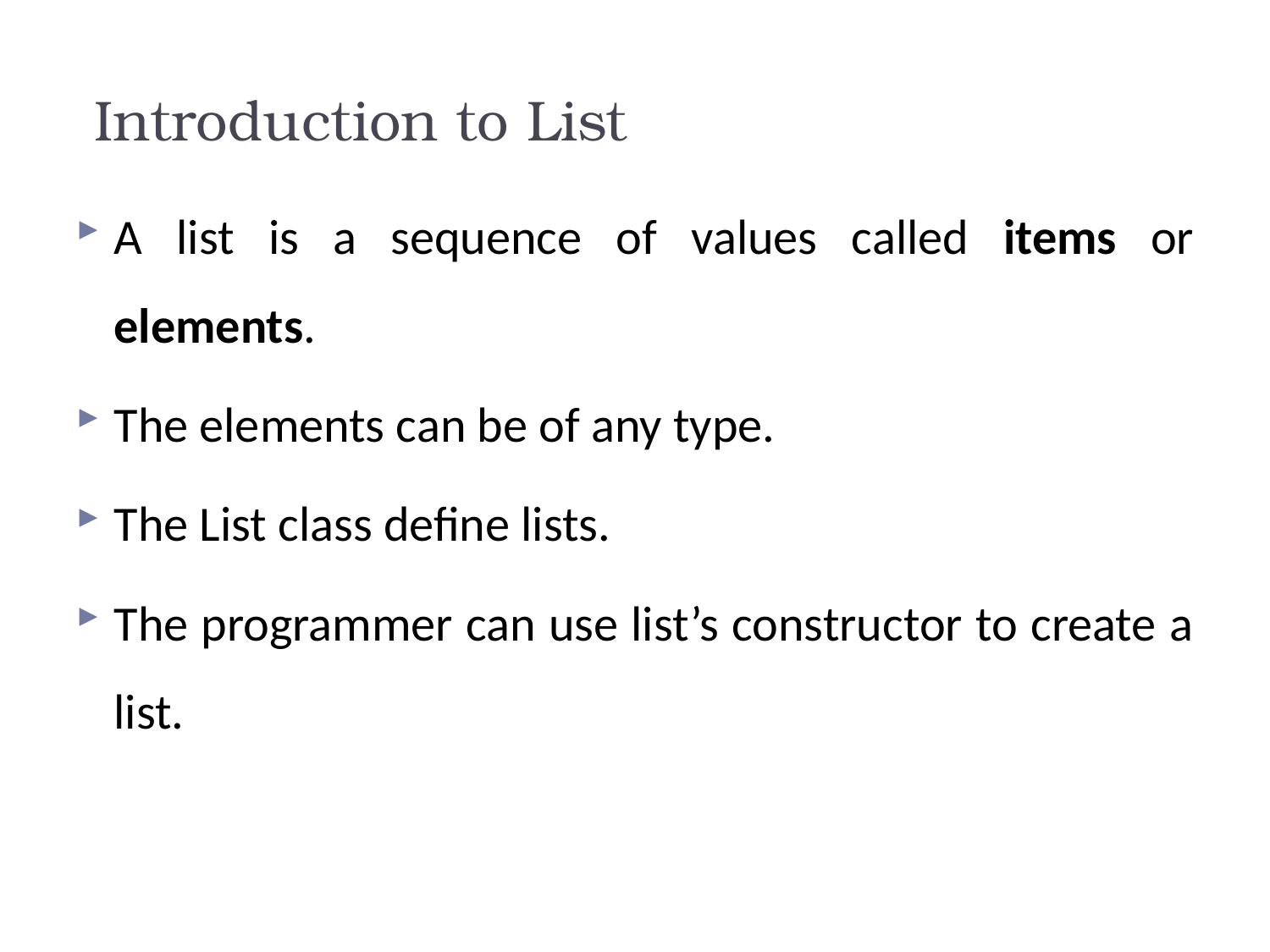

# Introduction to List
A list is a sequence of values called items or elements.
The elements can be of any type.
The List class define lists.
The programmer can use list’s constructor to create a list.